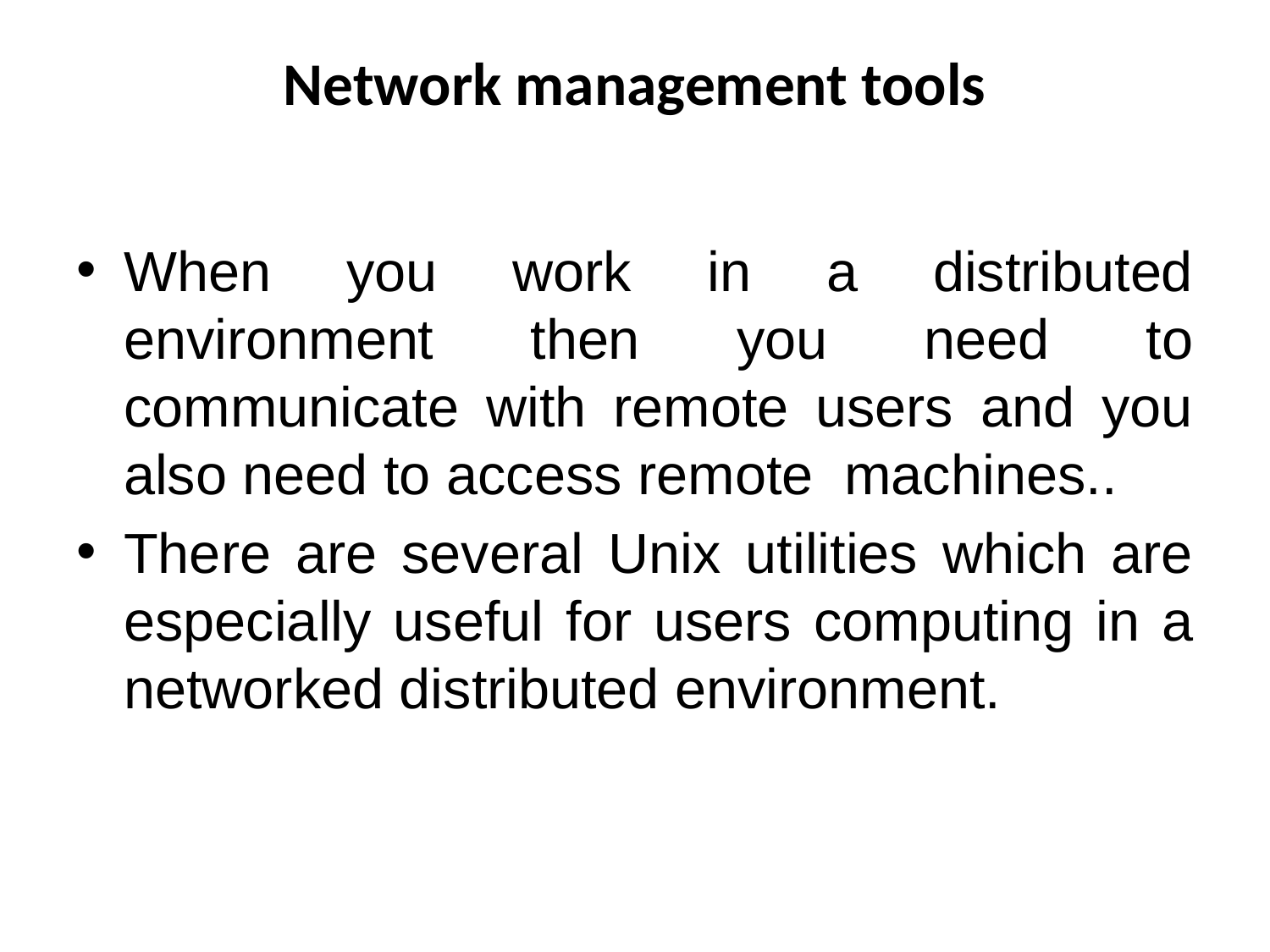

# Network management tools
When you work in a distributed environment then you need to communicate with remote users and you also need to access remote  machines..
There are several Unix utilities which are especially useful for users computing in a networked distributed environment.